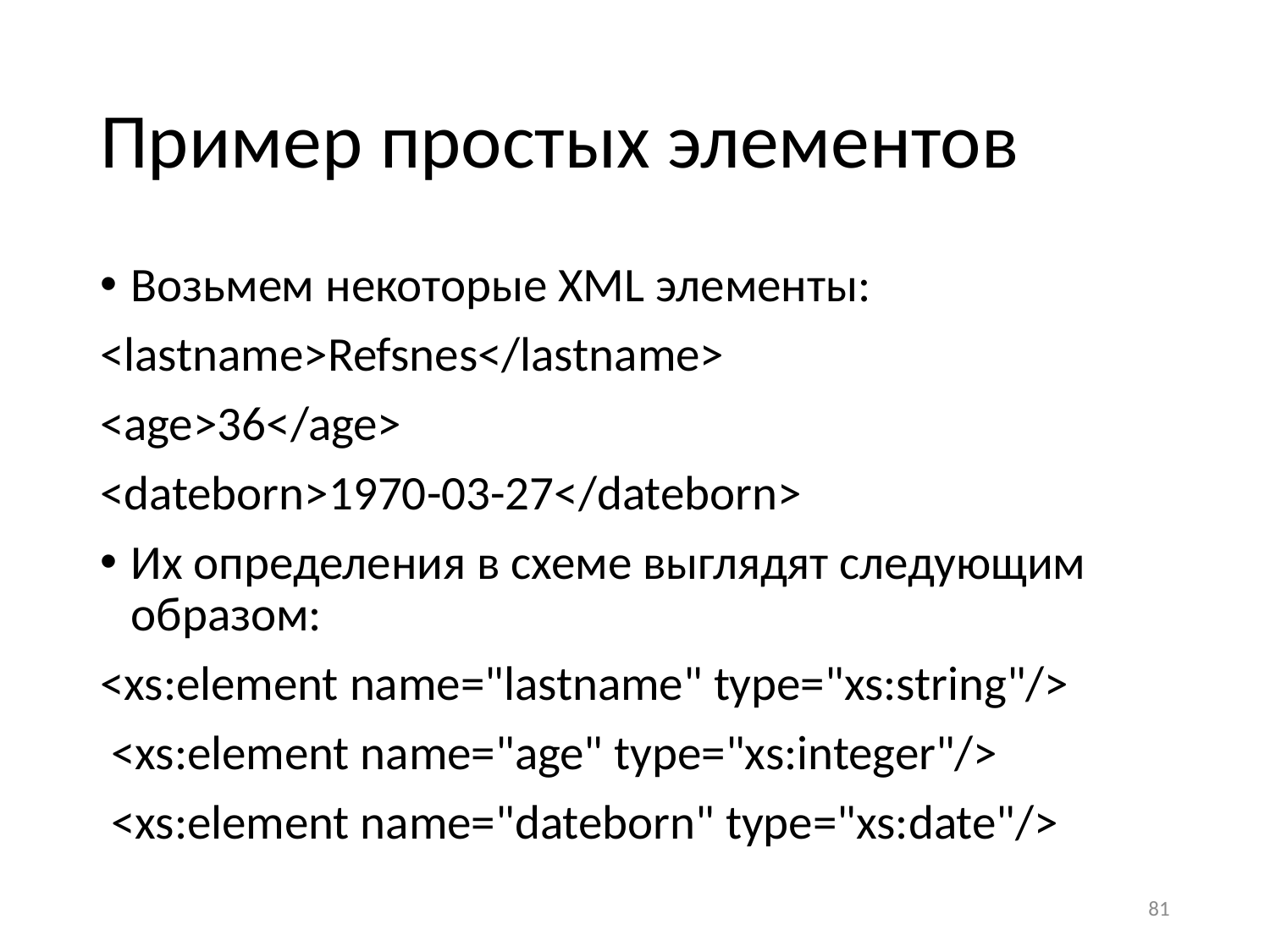

# Пример простых элементов
Возьмем некоторые XML элементы:
<lastname>Refsnes</lastname>
<age>36</age>
<dateborn>1970-03-27</dateborn>
Их определения в схеме выглядят следующим образом:
<xs:element name="lastname" type="xs:string"/>
 <xs:element name="age" type="xs:integer"/>
 <xs:element name="dateborn" type="xs:date"/>
81